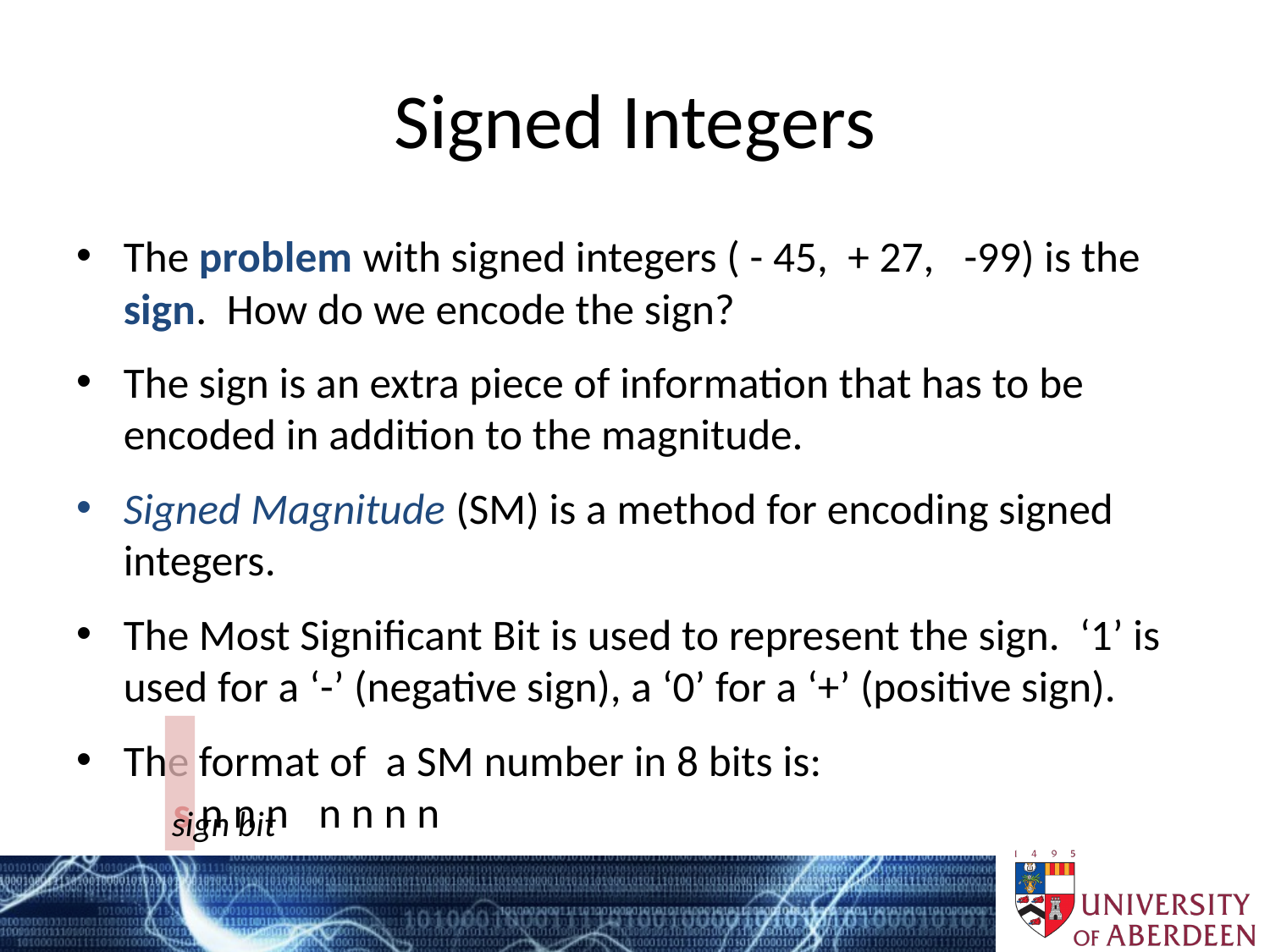

# Signed Integers
The problem with signed integers ( - 45,  + 27,   -99) is the sign.  How do we encode the sign?
The sign is an extra piece of information that has to be encoded in addition to the magnitude.
Signed Magnitude (SM) is a method for encoding signed integers.
The Most Significant Bit is used to represent the sign.  ‘1’ is used for a ‘-’ (negative sign), a ‘0’ for a ‘+’ (positive sign).
The format of  a SM number in 8 bits is:
     s n n n   n n n n

sign bit